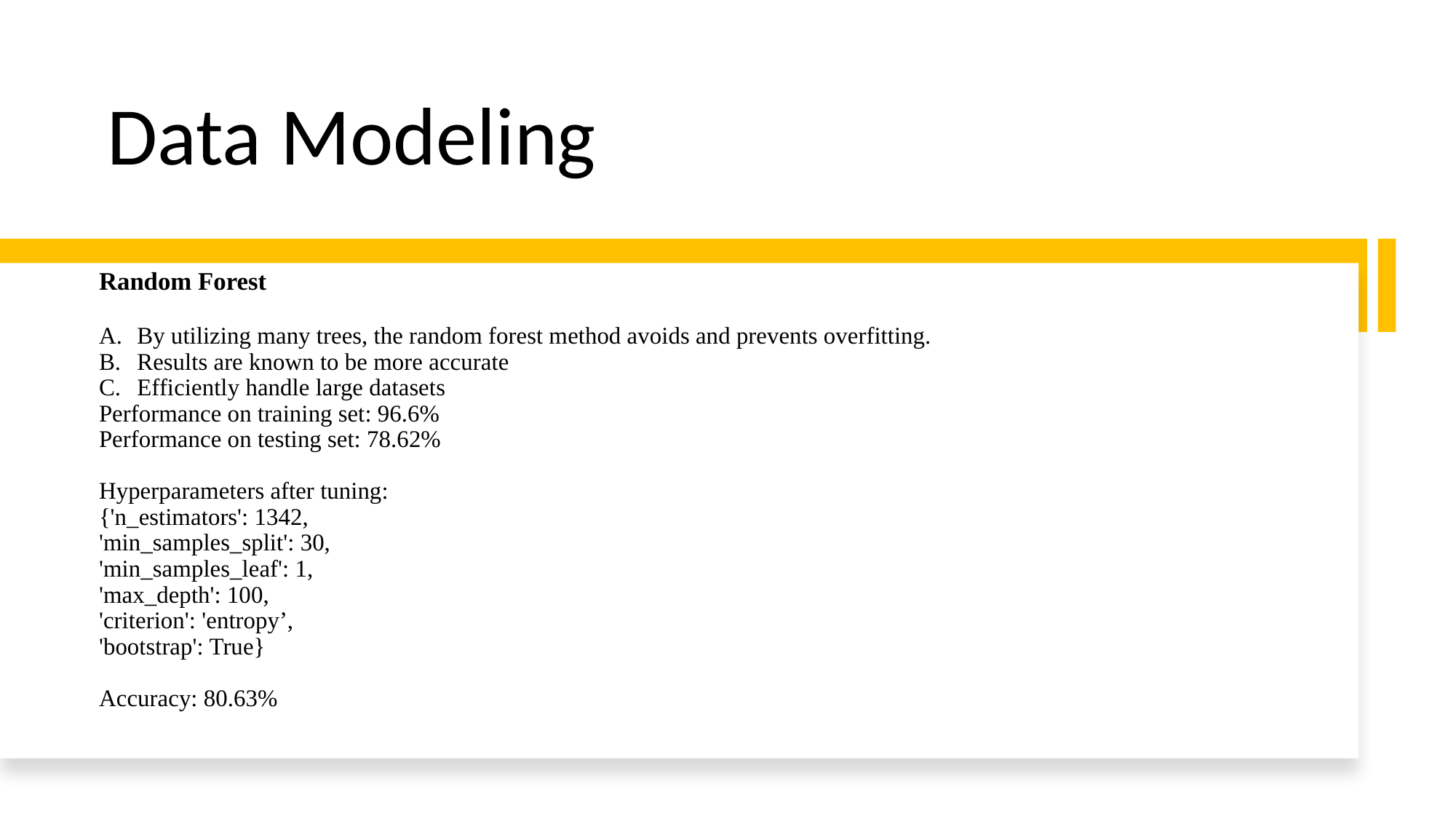

# Data Modeling

Random Forest

By utilizing many trees, the random forest method avoids and prevents overfitting.
Results are known to be more accurate
Efficiently handle large datasets
Performance on training set: 96.6%
Performance on testing set: 78.62%

Hyperparameters after tuning:
{'n_estimators': 1342,
'min_samples_split': 30,
'min_samples_leaf': 1,
'max_depth': 100,
'criterion': 'entropy’,
'bootstrap': True}

Accuracy: 80.63%